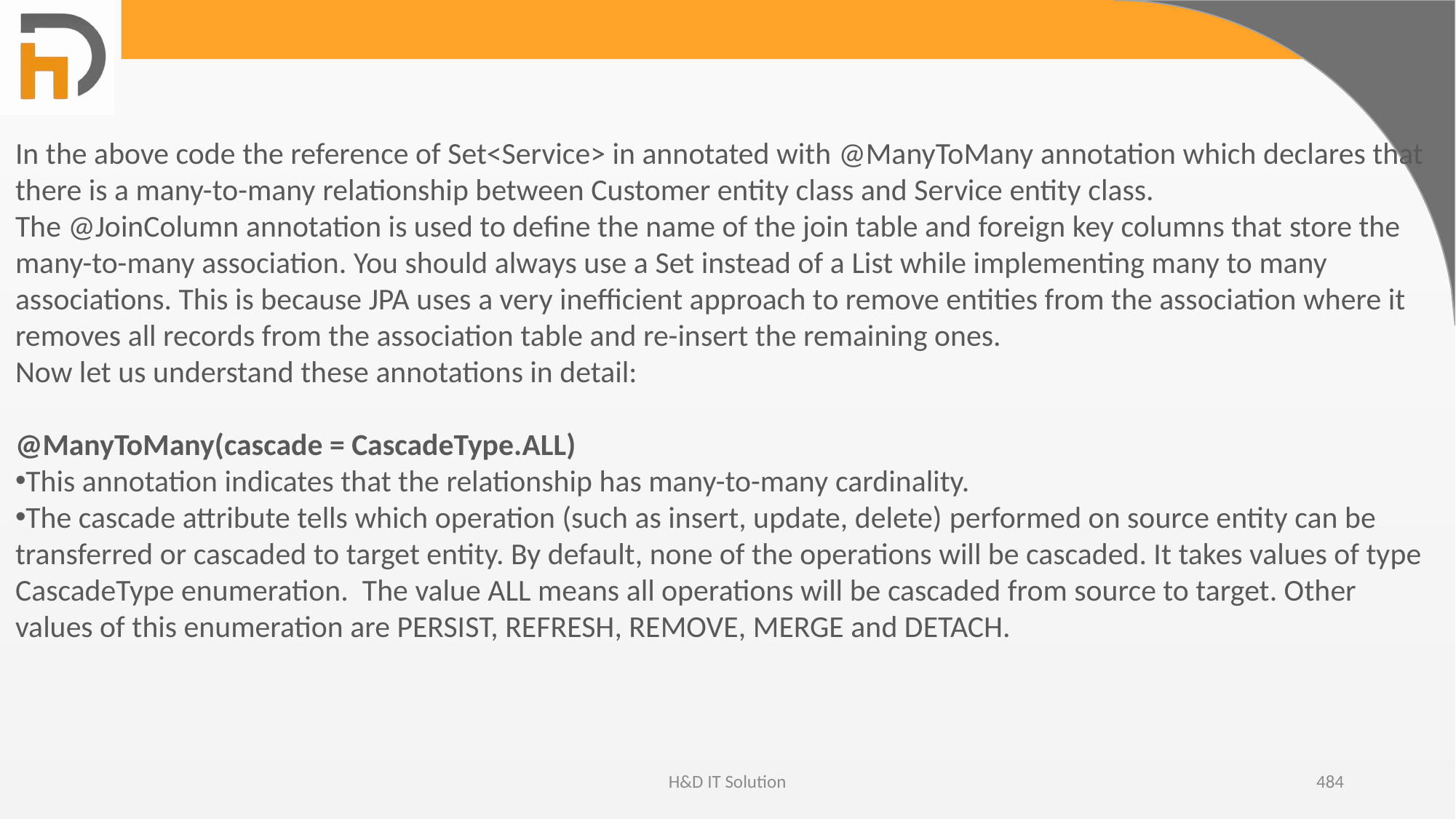

In the above code the reference of Set<Service> in annotated with @ManyToMany annotation which declares that there is a many-to-many relationship between Customer entity class and Service entity class. The @JoinColumn annotation is used to define the name of the join table and foreign key columns that store the many-to-many association. You should always use a Set instead of a List while implementing many to many associations. This is because JPA uses a very inefficient approach to remove entities from the association where it removes all records from the association table and re-insert the remaining ones.
Now let us understand these annotations in detail:

@ManyToMany(cascade = CascadeType.ALL)
This annotation indicates that the relationship has many-to-many cardinality.
The cascade attribute tells which operation (such as insert, update, delete) performed on source entity can be transferred or cascaded to target entity. By default, none of the operations will be cascaded. It takes values of type CascadeType enumeration.  The value ALL means all operations will be cascaded from source to target. Other values of this enumeration are PERSIST, REFRESH, REMOVE, MERGE and DETACH.

H&D IT Solution
484